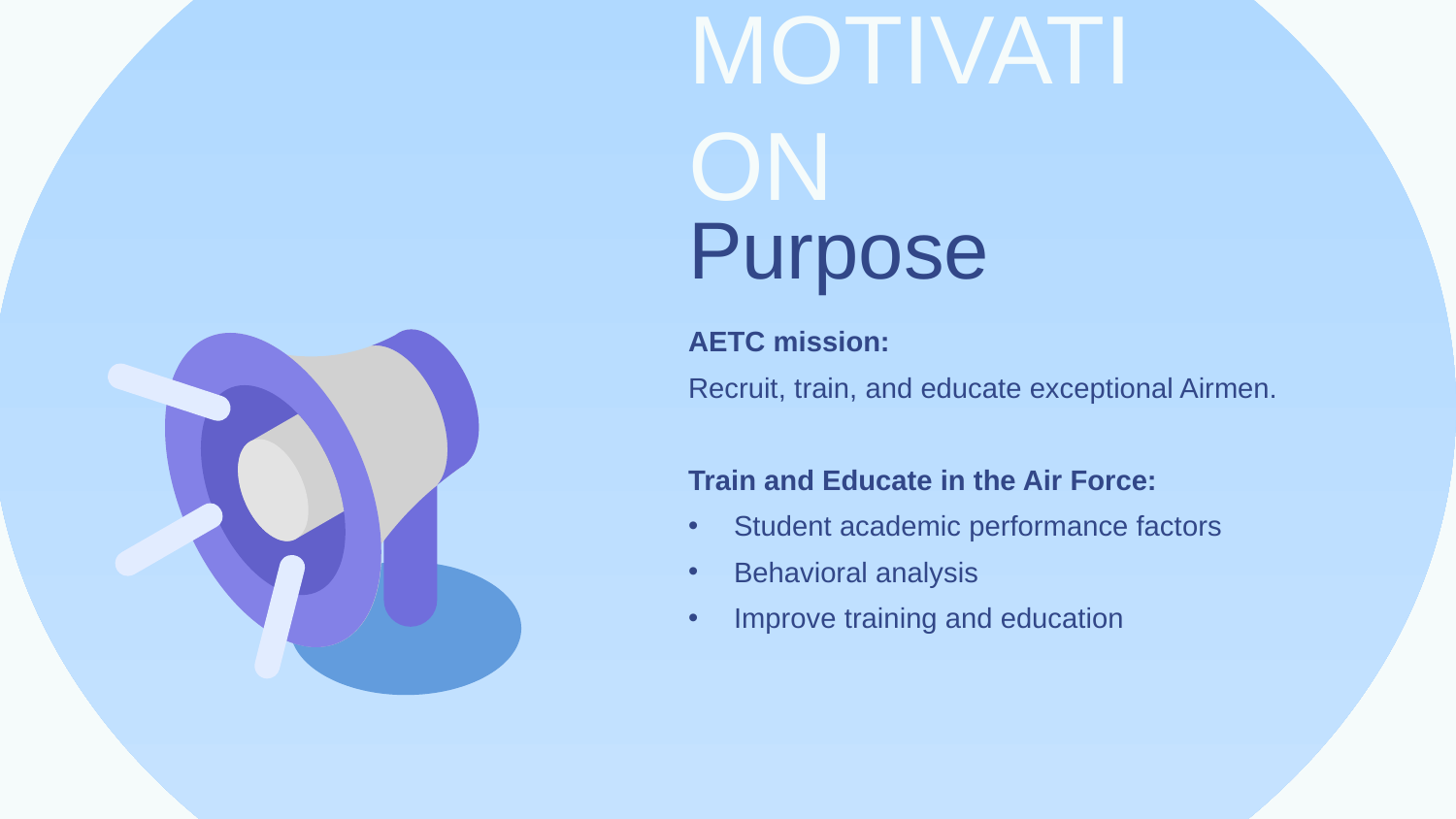

MOTIVATION
# Purpose
AETC mission:
Recruit, train, and educate exceptional Airmen.

Train and Educate in the Air Force:
Student academic performance factors
Behavioral analysis
Improve training and education